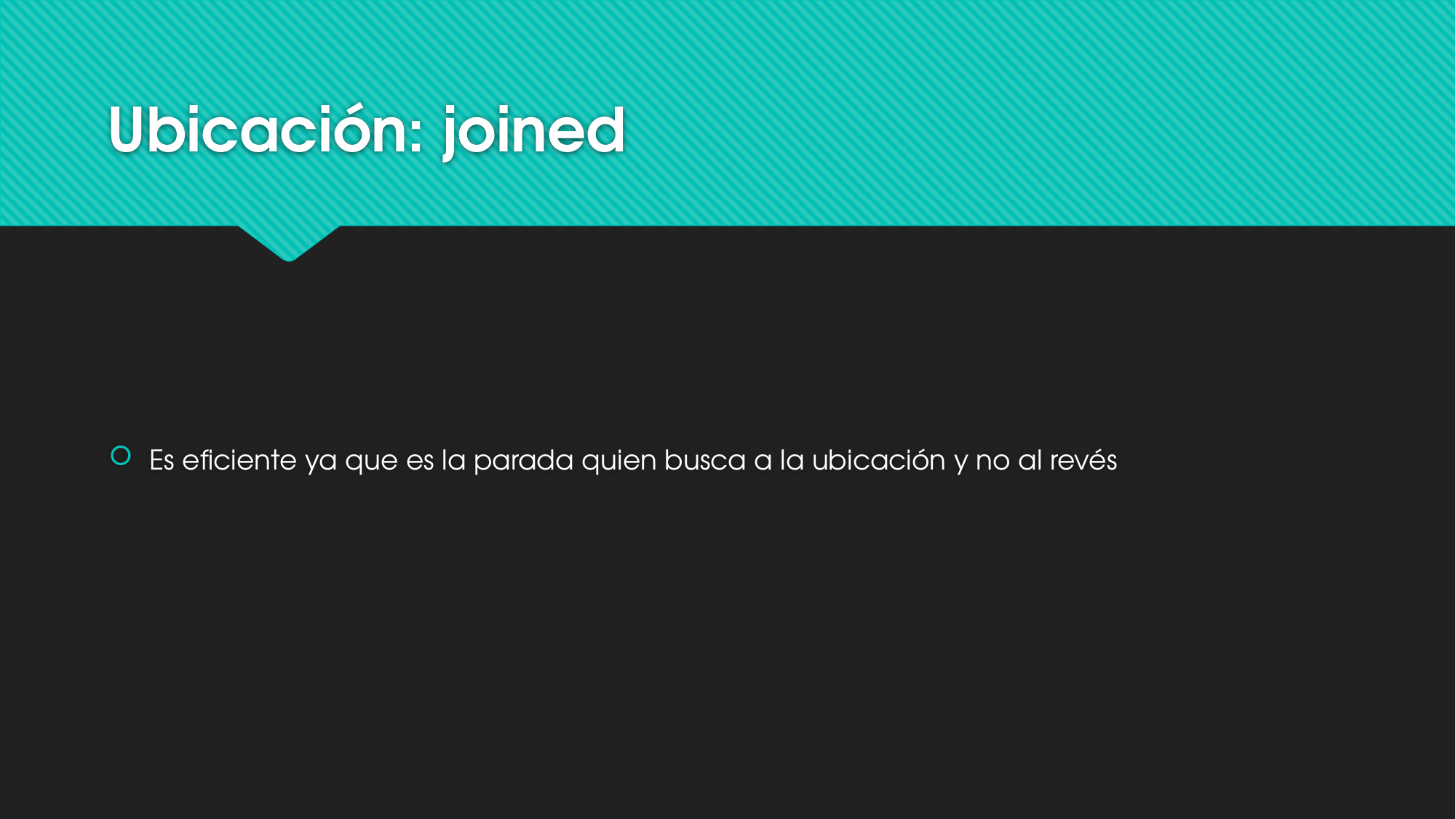

# Ubicación: joined
Es eficiente ya que es la parada quien busca a la ubicación y no al revés